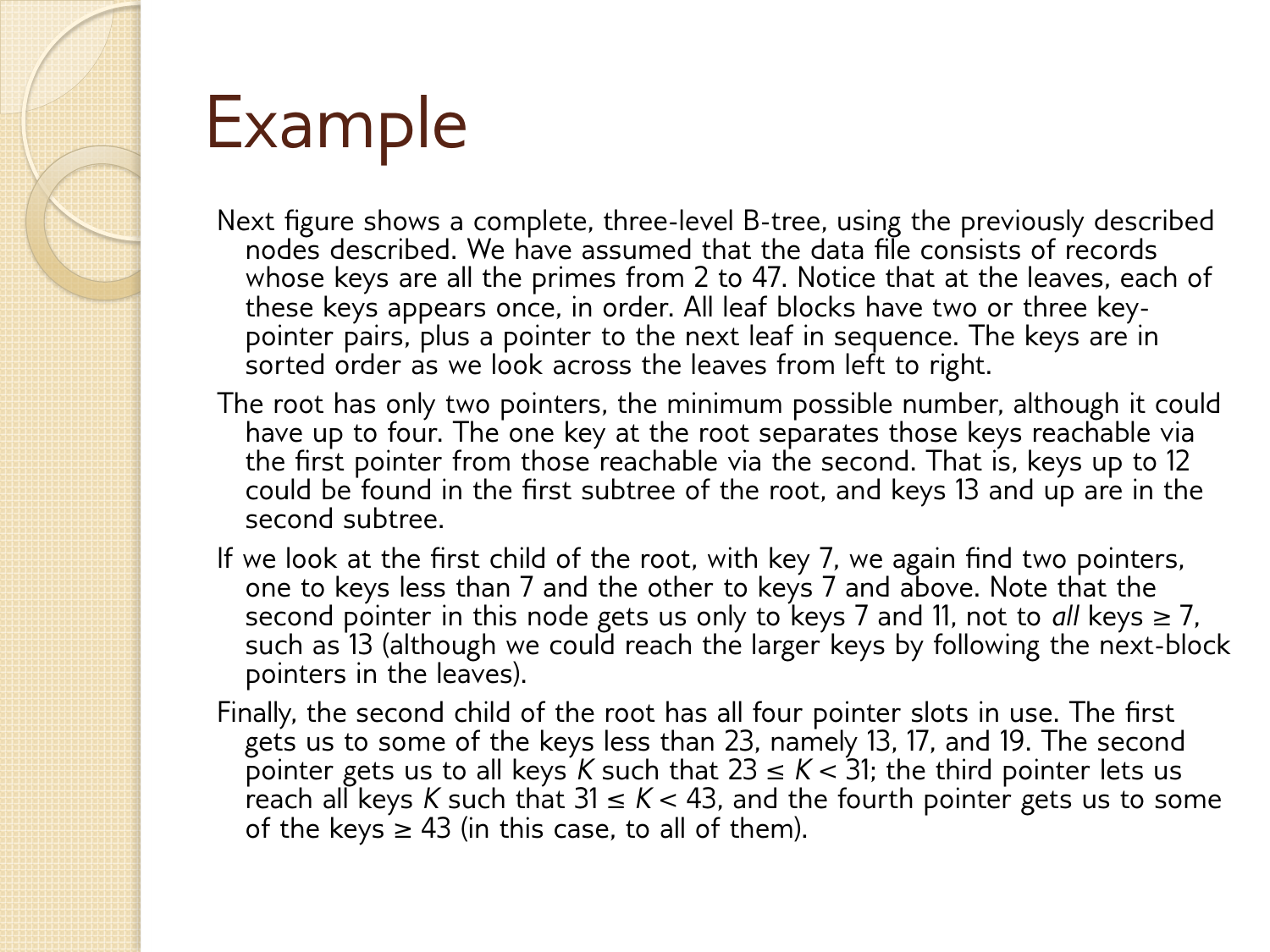

# Example
Next figure shows a complete, three-level B-tree, using the previously described nodes described. We have assumed that the data file consists of records whose keys are all the primes from 2 to 47. Notice that at the leaves, each of these keys appears once, in order. All leaf blocks have two or three key-pointer pairs, plus a pointer to the next leaf in sequence. The keys are in sorted order as we look across the leaves from left to right.
The root has only two pointers, the minimum possible number, although it could have up to four. The one key at the root separates those keys reachable via the first pointer from those reachable via the second. That is, keys up to 12 could be found in the first subtree of the root, and keys 13 and up are in the second subtree.
If we look at the first child of the root, with key 7, we again find two pointers, one to keys less than 7 and the other to keys 7 and above. Note that the second pointer in this node gets us only to keys 7 and 11, not to all keys ≥ 7, such as 13 (although we could reach the larger keys by following the next-block pointers in the leaves).
Finally, the second child of the root has all four pointer slots in use. The first gets us to some of the keys less than 23, namely 13, 17, and 19. The second pointer gets us to all keys K such that 23 ≤ K < 31; the third pointer lets us reach all keys K such that 31 ≤ K < 43, and the fourth pointer gets us to some of the keys ≥ 43 (in this case, to all of them).